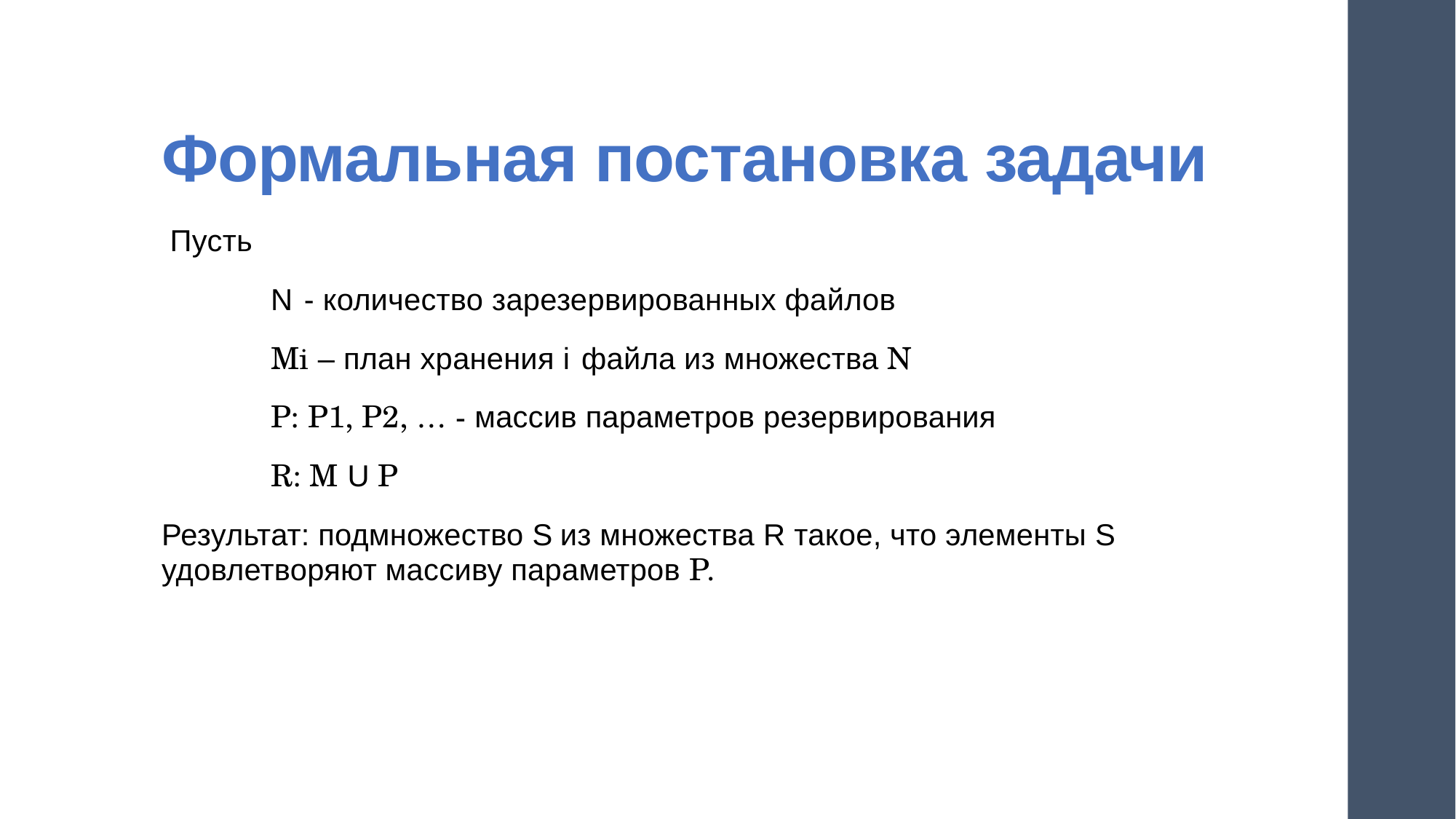

# Формальная постановка задачи
 Пусть
	N - количество зарезервированных файлов
	Mi – план хранения i файла из множества N
	P: P1, P2, … - массив параметров резервирования
	R: M U P
Результат: подмножество S из множества R такое, что элементы S удовлетворяют массиву параметров P.